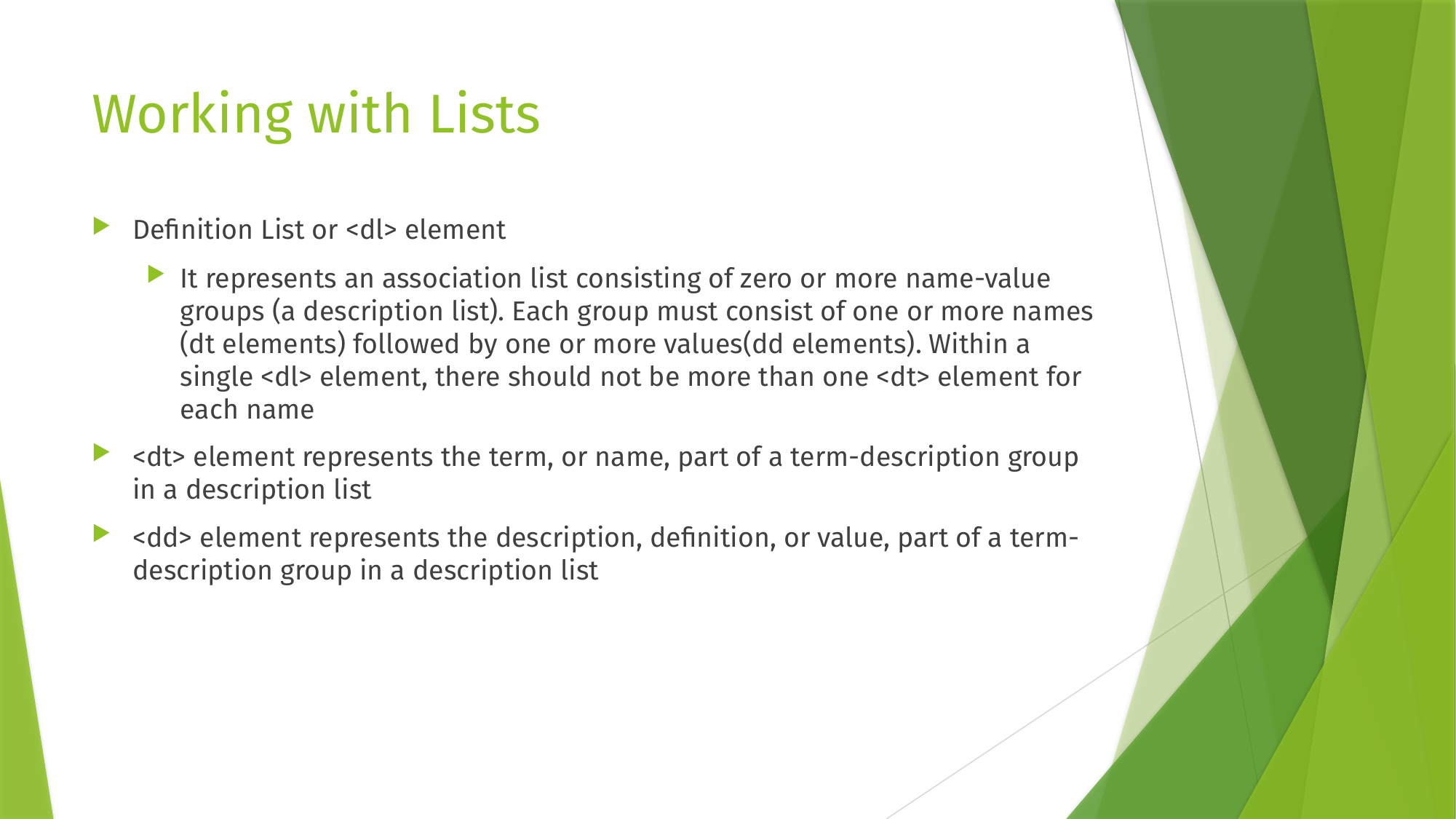

# Working with Lists
Definition List or <dl> element
It represents an association list consisting of zero or more name-value groups (a description list). Each group must consist of one or more names (dt elements) followed by one or more values(dd elements). Within a single <dl> element, there should not be more than one <dt> element for each name
<dt> element represents the term, or name, part of a term-description group in a description list
<dd> element represents the description, definition, or value, part of a term-description group in a description list